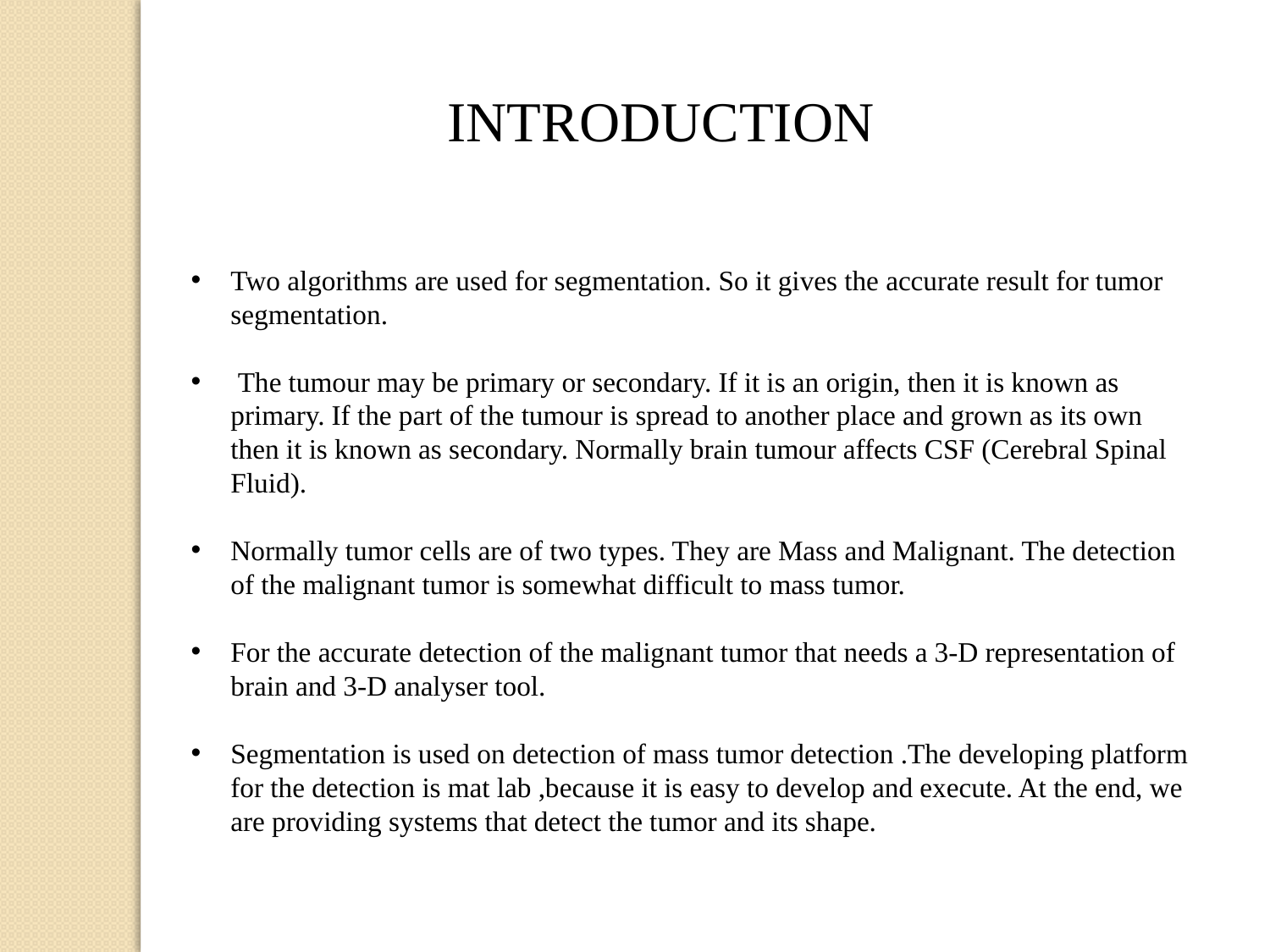

INTRODUCTION
Two algorithms are used for segmentation. So it gives the accurate result for tumor segmentation.

 The tumour may be primary or secondary. If it is an origin, then it is known as primary. If the part of the tumour is spread to another place and grown as its own then it is known as secondary. Normally brain tumour affects CSF (Cerebral Spinal Fluid).

Normally tumor cells are of two types. They are Mass and Malignant. The detection of the malignant tumor is somewhat difficult to mass tumor.

For the accurate detection of the malignant tumor that needs a 3-D representation of brain and 3-D analyser tool.

Segmentation is used on detection of mass tumor detection .The developing platform for the detection is mat lab ,because it is easy to develop and execute. At the end, we are providing systems that detect the tumor and its shape.